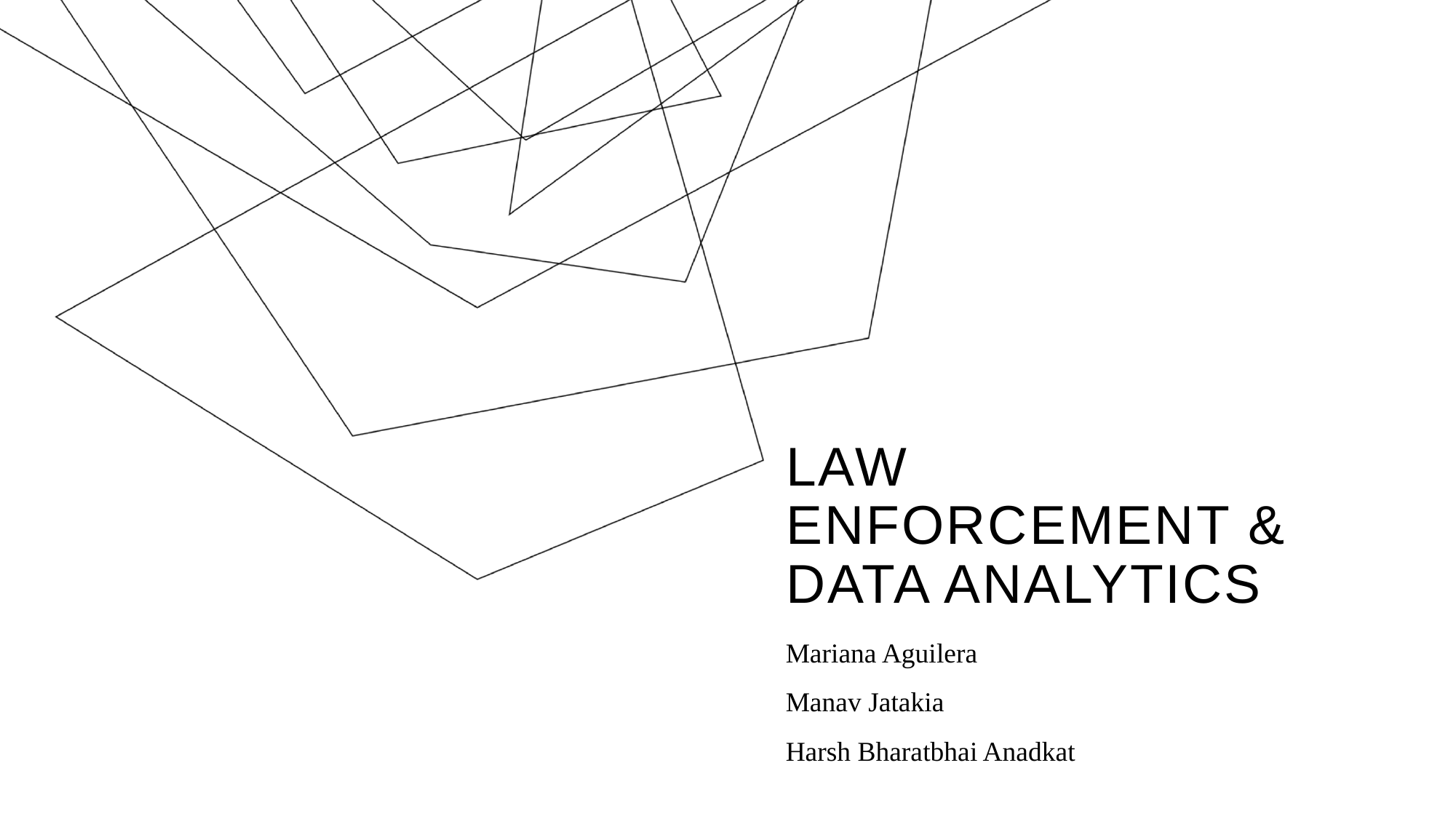

# Law Enforcement & Data analytics
Mariana Aguilera
Manav Jatakia
Harsh Bharatbhai Anadkat